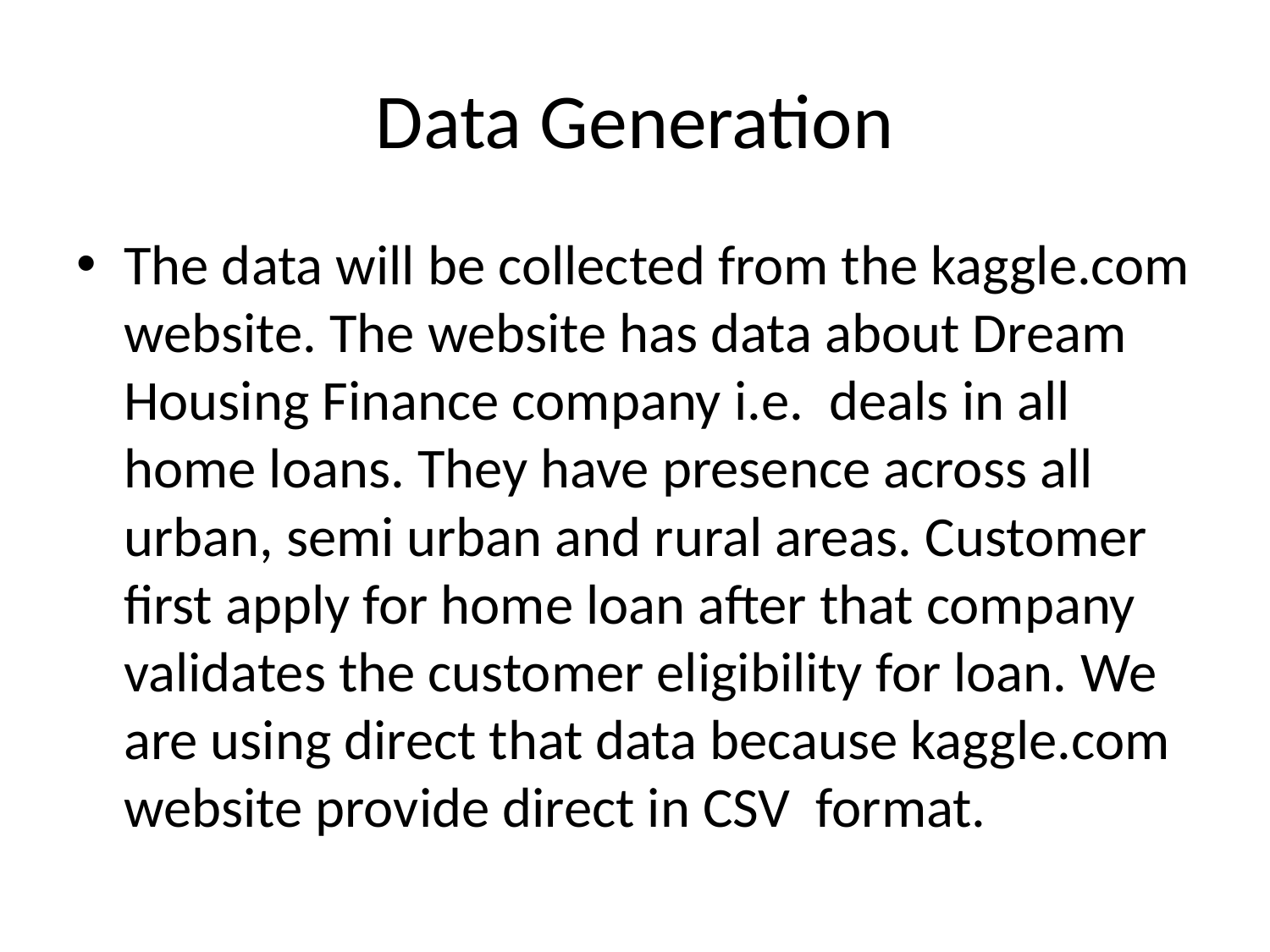

# Data Generation
The data will be collected from the kaggle.com website. The website has data about Dream Housing Finance company i.e.  deals in all home loans. They have presence across all urban, semi urban and rural areas. Customer first apply for home loan after that company validates the customer eligibility for loan. We are using direct that data because kaggle.com website provide direct in CSV  format.